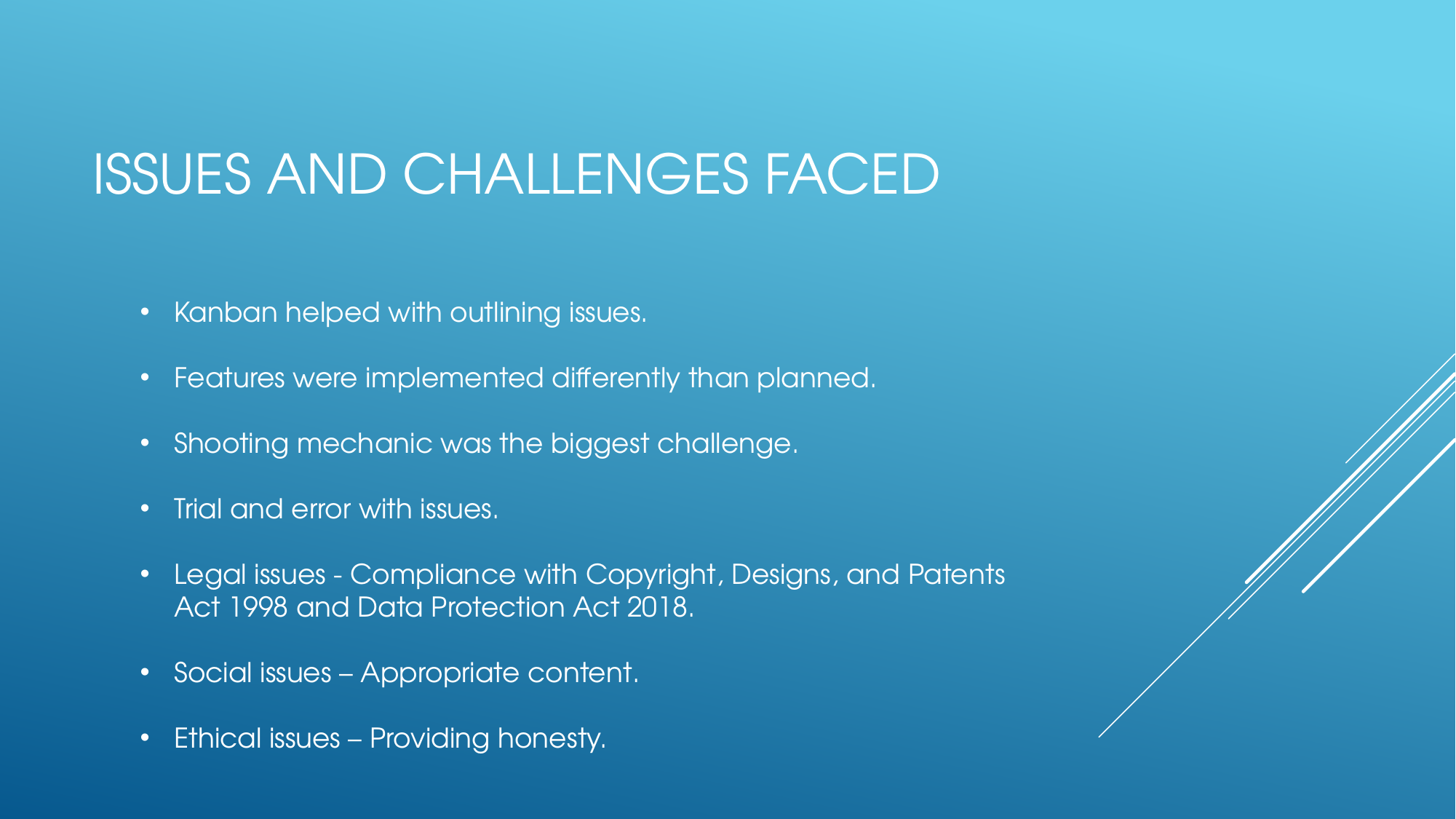

# Issues and challenges faced
Kanban helped with outlining issues.

Features were implemented differently than planned.

Shooting mechanic was the biggest challenge.

Trial and error with issues.

Legal issues - Compliance with Copyright, Designs, and Patents Act 1998 and Data Protection Act 2018.

Social issues – Appropriate content.

Ethical issues – Providing honesty.